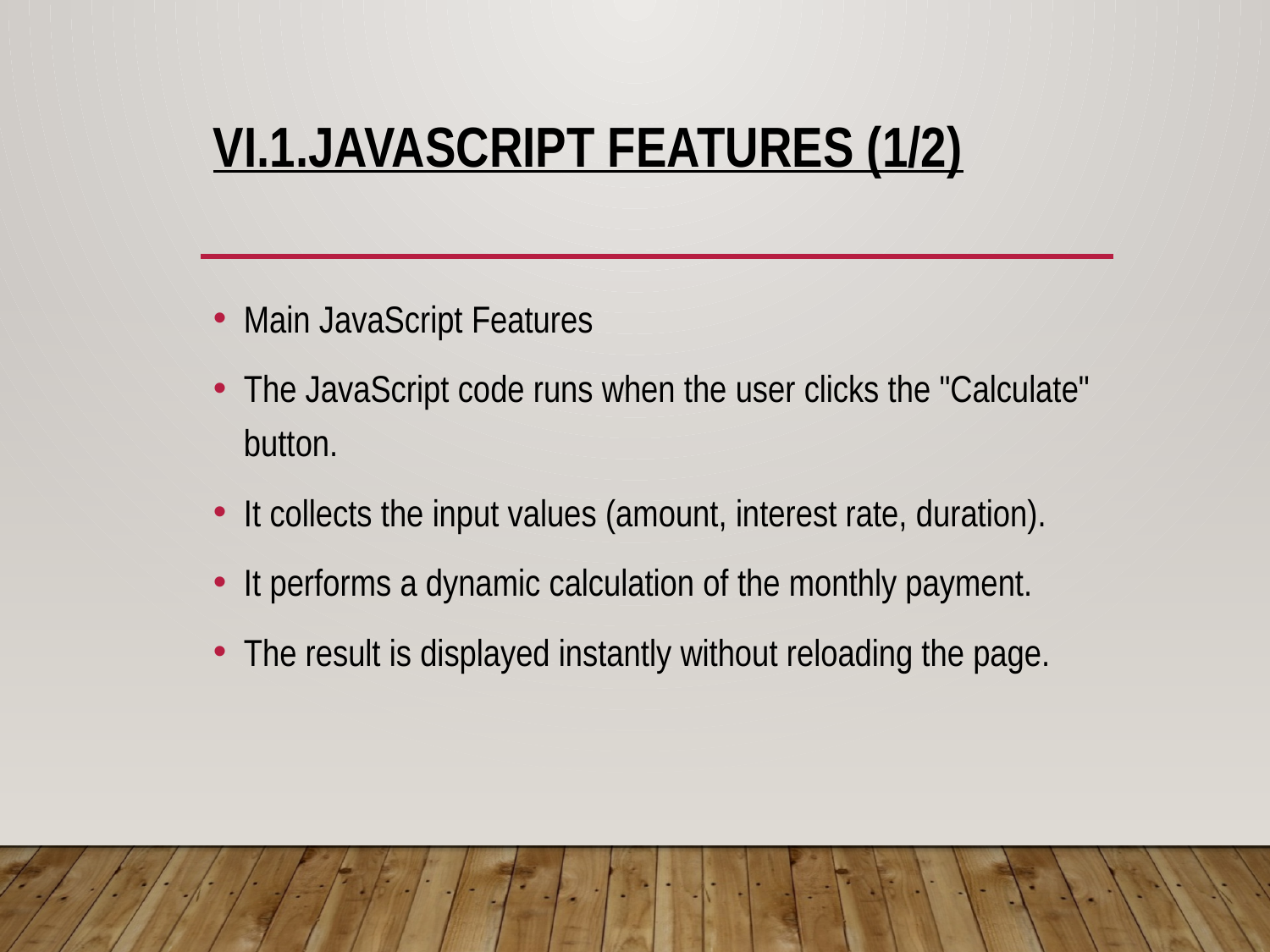

# VI.1.JavaScript Features (1/2)
Main JavaScript Features
The JavaScript code runs when the user clicks the "Calculate" button.
It collects the input values (amount, interest rate, duration).
It performs a dynamic calculation of the monthly payment.
The result is displayed instantly without reloading the page.